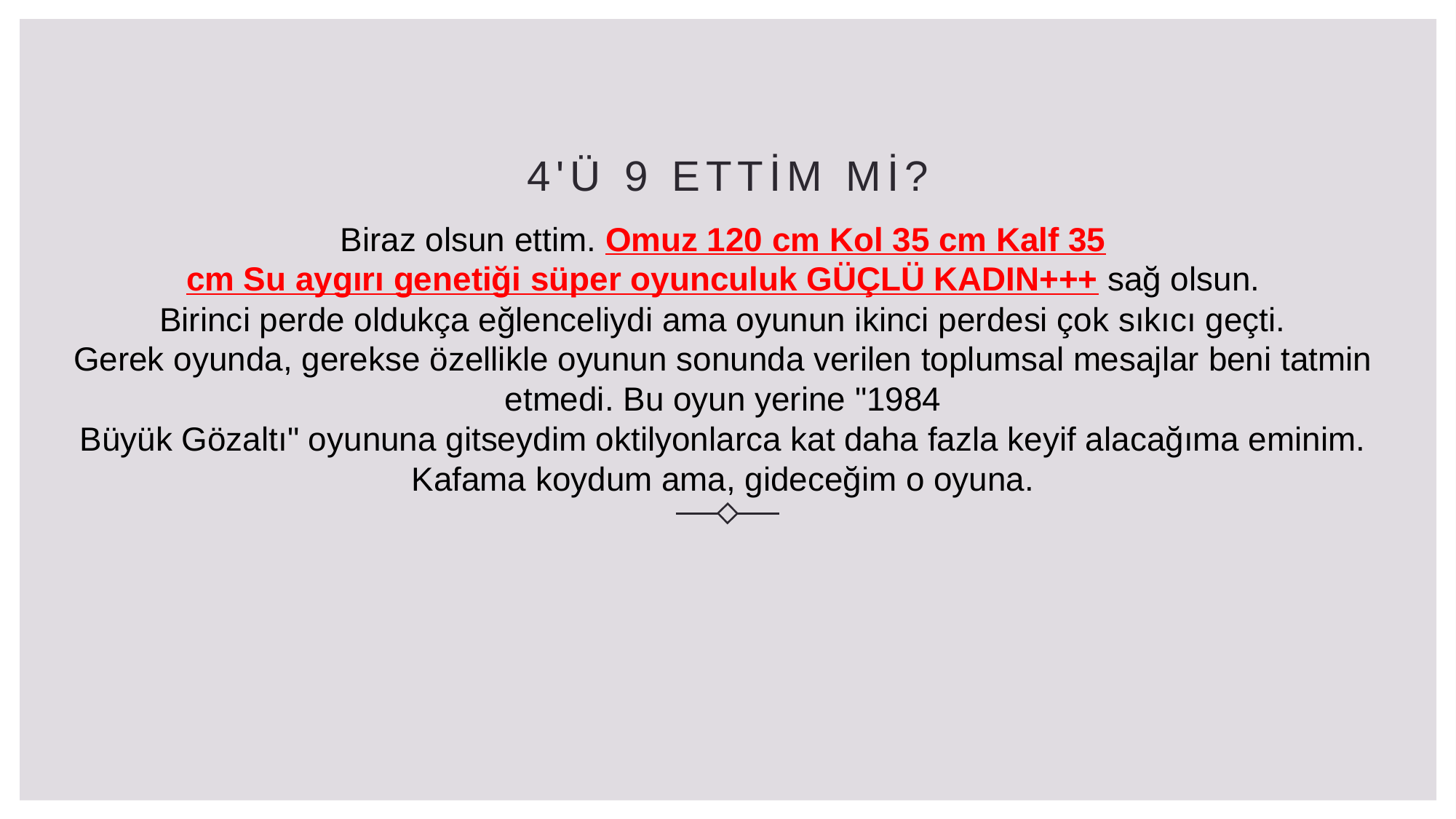

# 4'Ü 9 ETTİM Mİ?

Biraz olsun ettim. Omuz 120 cm Kol 35 cm Kalf 35 cm Su aygırı genetiği süper oyunculuk GÜÇLÜ KADIN+++ sağ olsun. Birinci perde oldukça eğlenceliydi ama oyunun ikinci perdesi çok sıkıcı geçti. Gerek oyunda, gerekse özellikle oyunun sonunda verilen toplumsal mesajlar beni tatmin
etmedi. Bu oyun yerine "1984 Büyük Gözaltı" oyununa gitseydim oktilyonlarca kat daha fazla keyif alacağıma eminim.
Kafama koydum ama, gideceğim o oyuna.